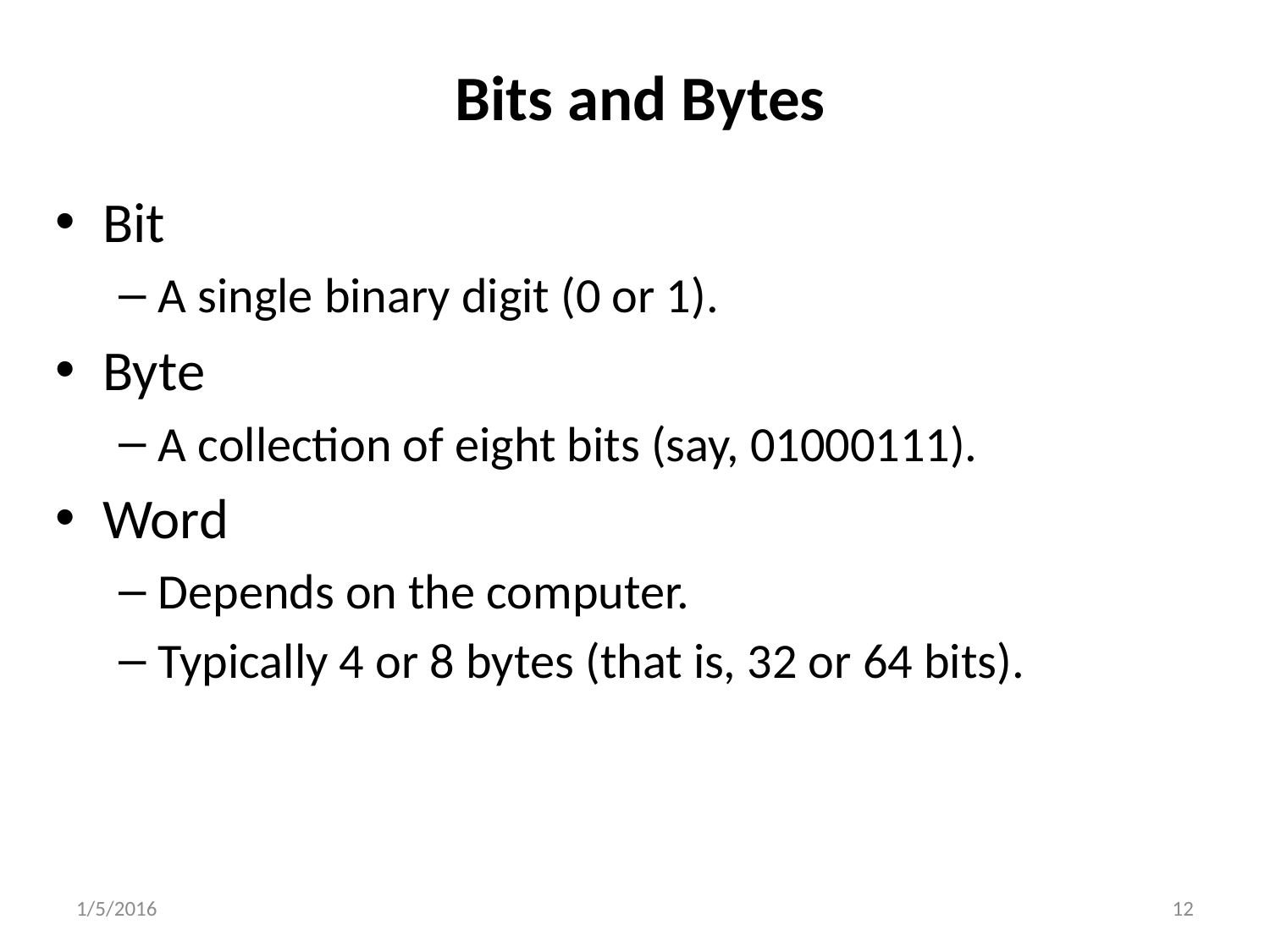

# Bits and Bytes
Bit
A single binary digit (0 or 1).
Byte
A collection of eight bits (say, 01000111).
Word
Depends on the computer.
Typically 4 or 8 bytes (that is, 32 or 64 bits).
1/5/2016
12